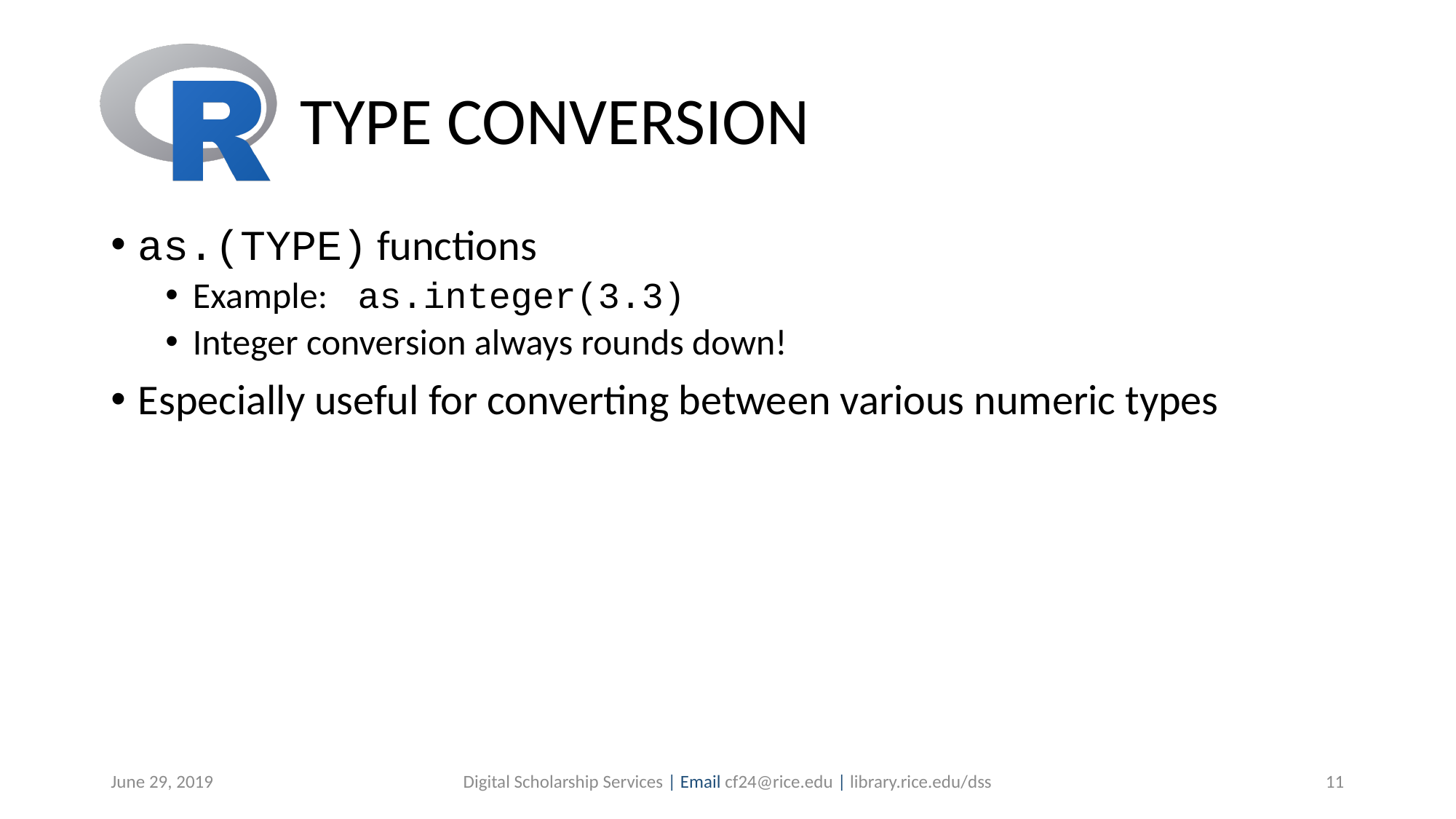

# TYPE CONVERSION
as.(TYPE) functions
Example:  as.integer(3.3)
Integer conversion always rounds down!
Especially useful for converting between various numeric types
June 29, 2019
Digital Scholarship Services | Email cf24@rice.edu | library.rice.edu/dss
11